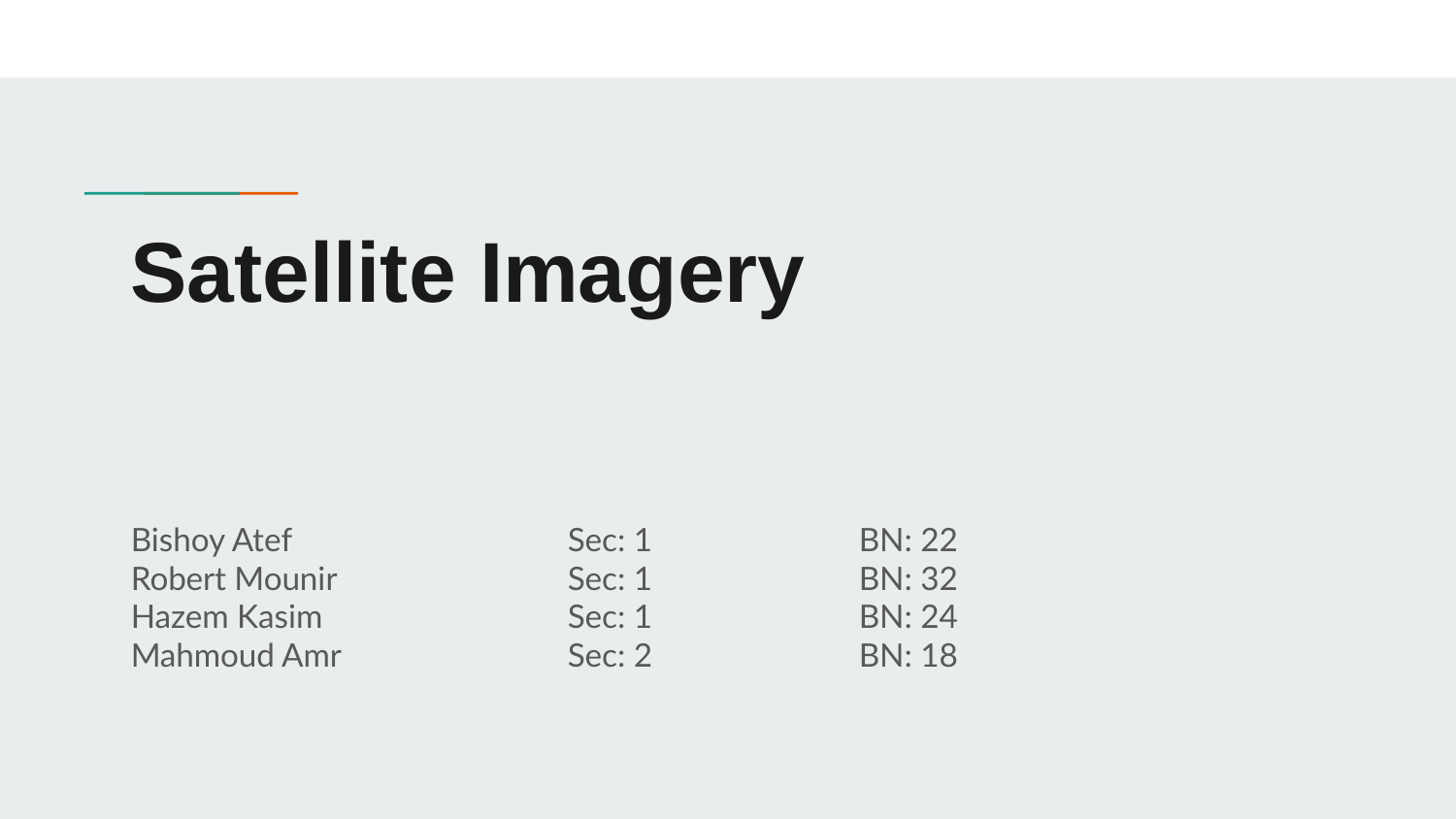

# Satellite Imagery
Bishoy Atef		Sec: 1		BN: 22
Robert Mounir		Sec: 1		BN: 32
Hazem Kasim		Sec: 1		BN: 24
Mahmoud Amr		Sec: 2		BN: 18